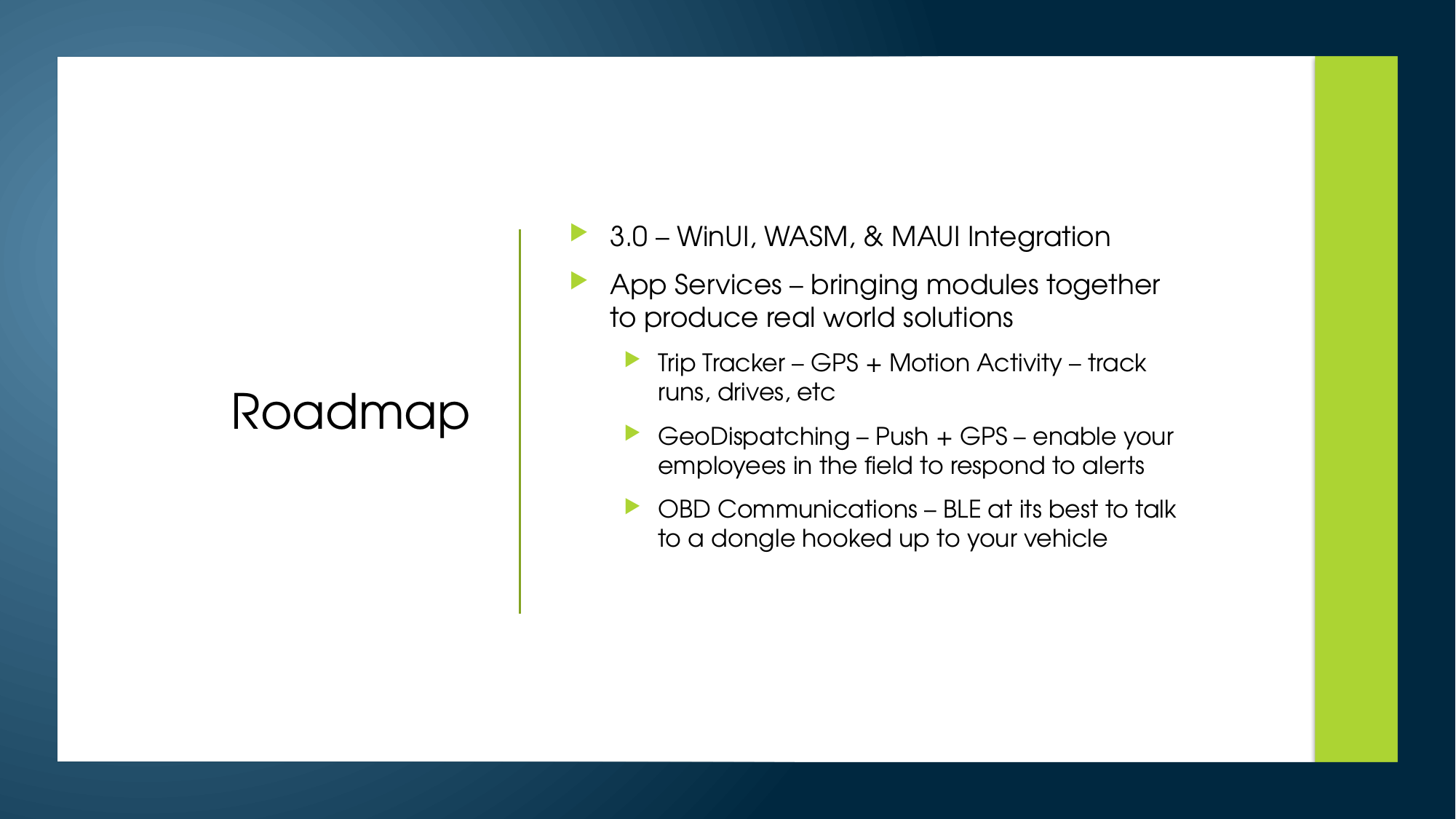

3.0 – WinUI, WASM, & MAUI Integration
App Services – bringing modules together to produce real world solutions
Trip Tracker – GPS + Motion Activity – track runs, drives, etc
GeoDispatching – Push + GPS – enable your employees in the field to respond to alerts
OBD Communications – BLE at its best to talk to a dongle hooked up to your vehicle

# Roadmap